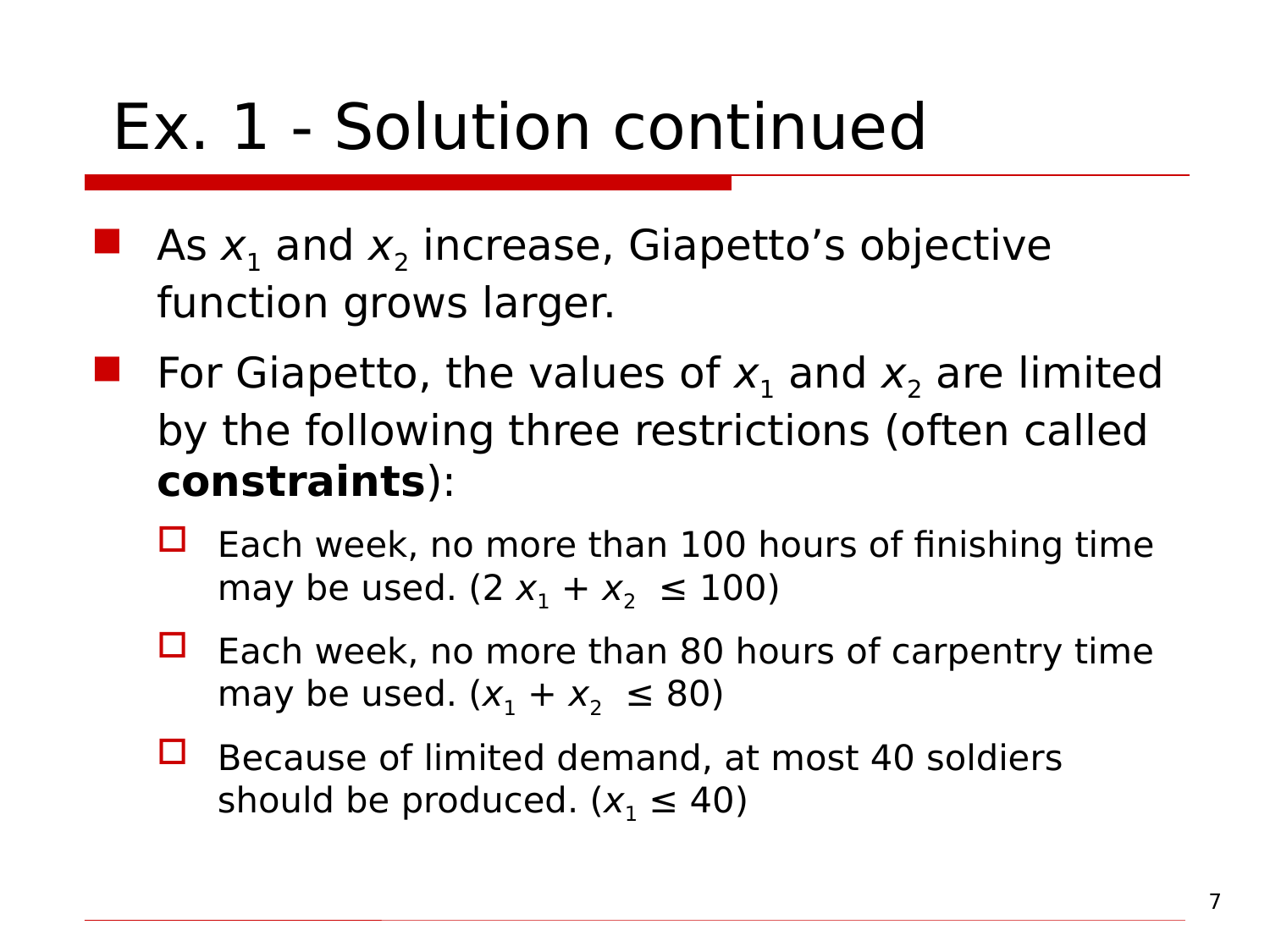

# Ex. 1 - Solution continued
As x1 and x2 increase, Giapetto’s objective function grows larger.
For Giapetto, the values of x1 and x2 are limited by the following three restrictions (often called constraints):
Each week, no more than 100 hours of finishing time may be used. (2 x1 + x2  ≤ 100)
Each week, no more than 80 hours of carpentry time may be used. (x1 + x2  ≤ 80)
Because of limited demand, at most 40 soldiers should be produced. (x1 ≤ 40)